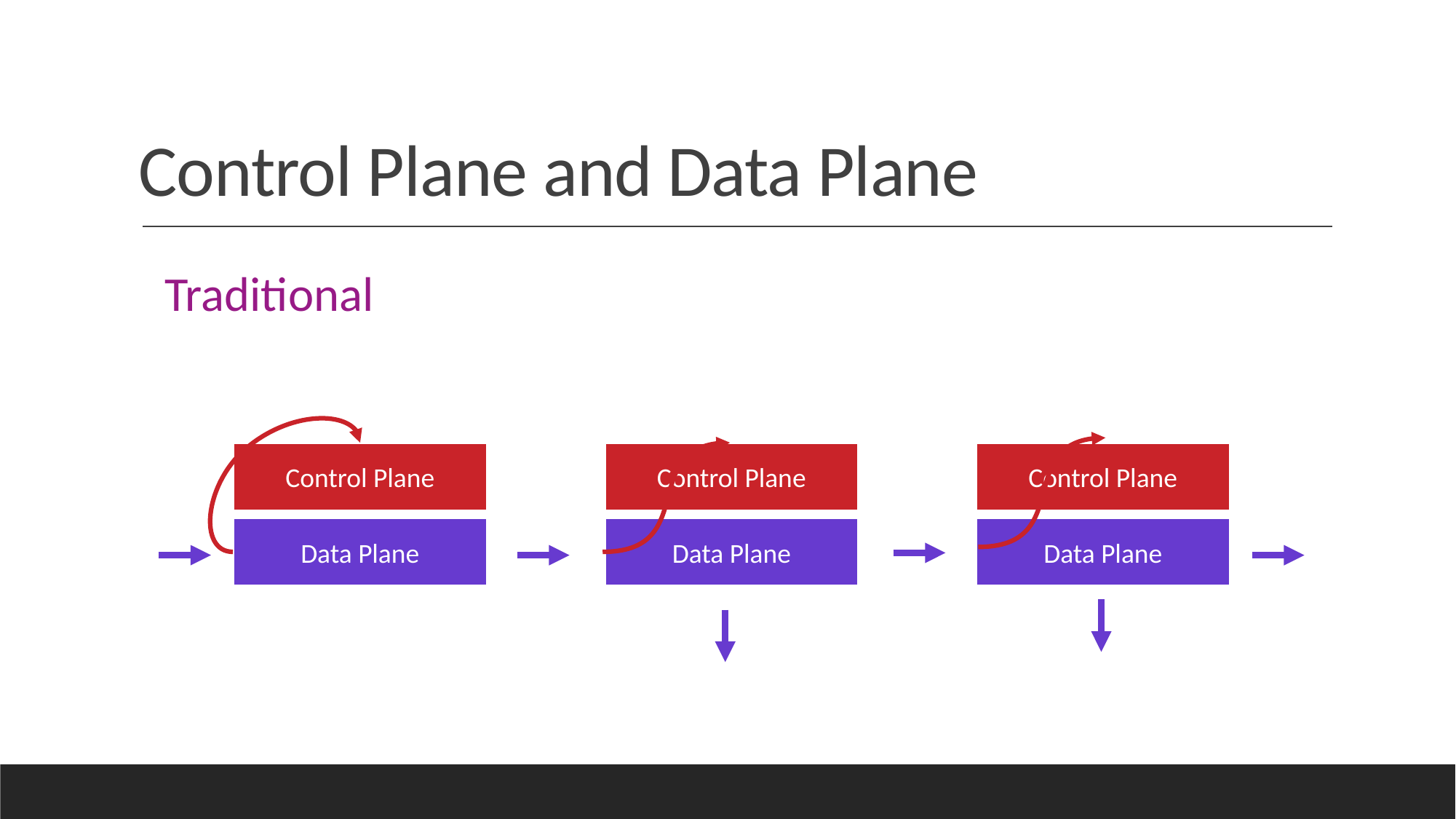

# Control Plane and Data Plane
Traditional
Control Plane
Control Plane
Control Plane
Data Plane
Data Plane
Data Plane